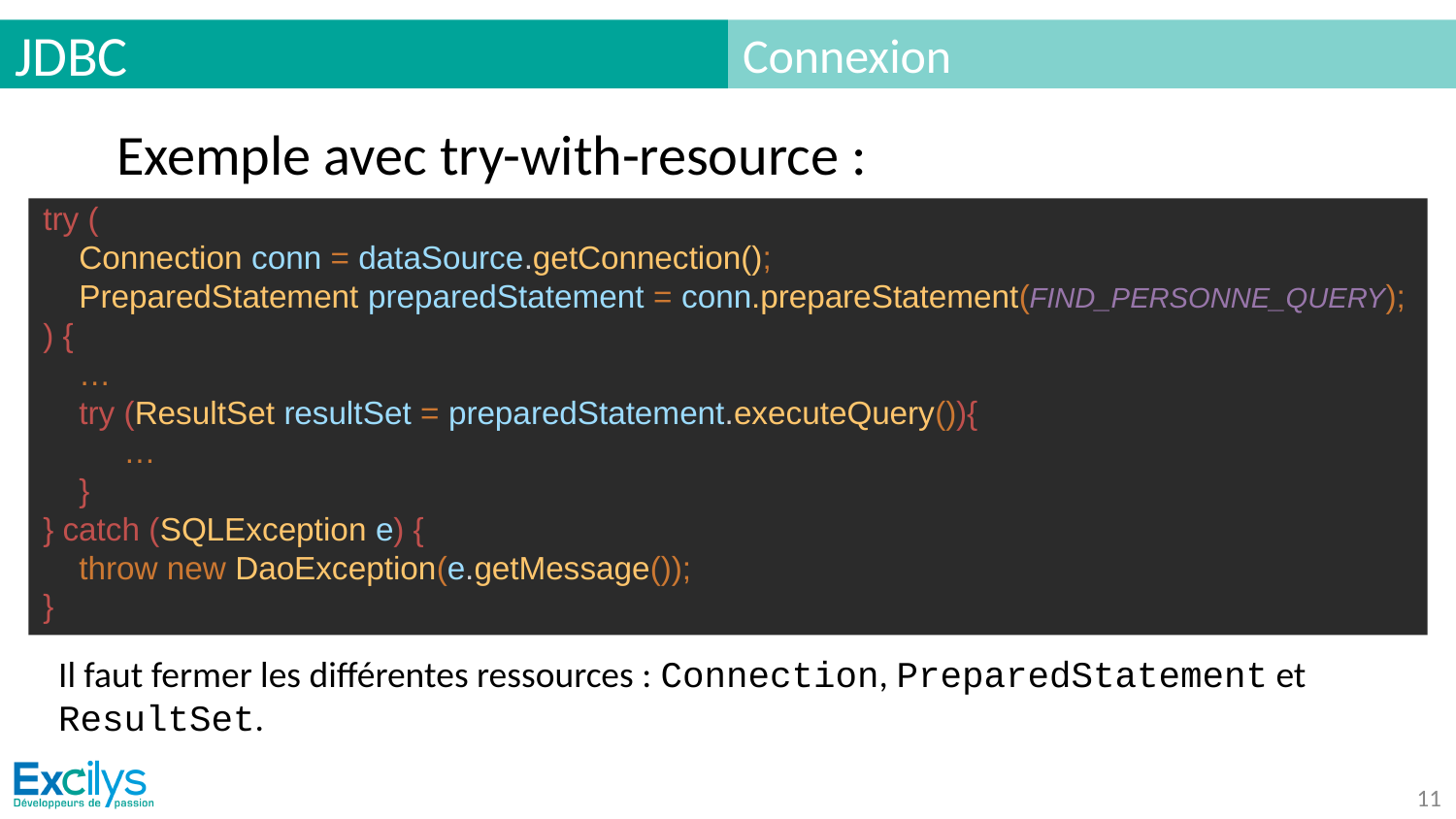

# JDBC
Connexion
Exemple avec try-with-resource :

try (
    Connection conn = dataSource.getConnection();
    PreparedStatement preparedStatement = conn.prepareStatement(FIND_PERSONNE_QUERY);
) {
    …
    try (ResultSet resultSet = preparedStatement.executeQuery()){
         …
    }
} catch (SQLException e) {
    throw new DaoException(e.getMessage());
}
Il faut fermer les différentes ressources : Connection, PreparedStatement et ResultSet.
11